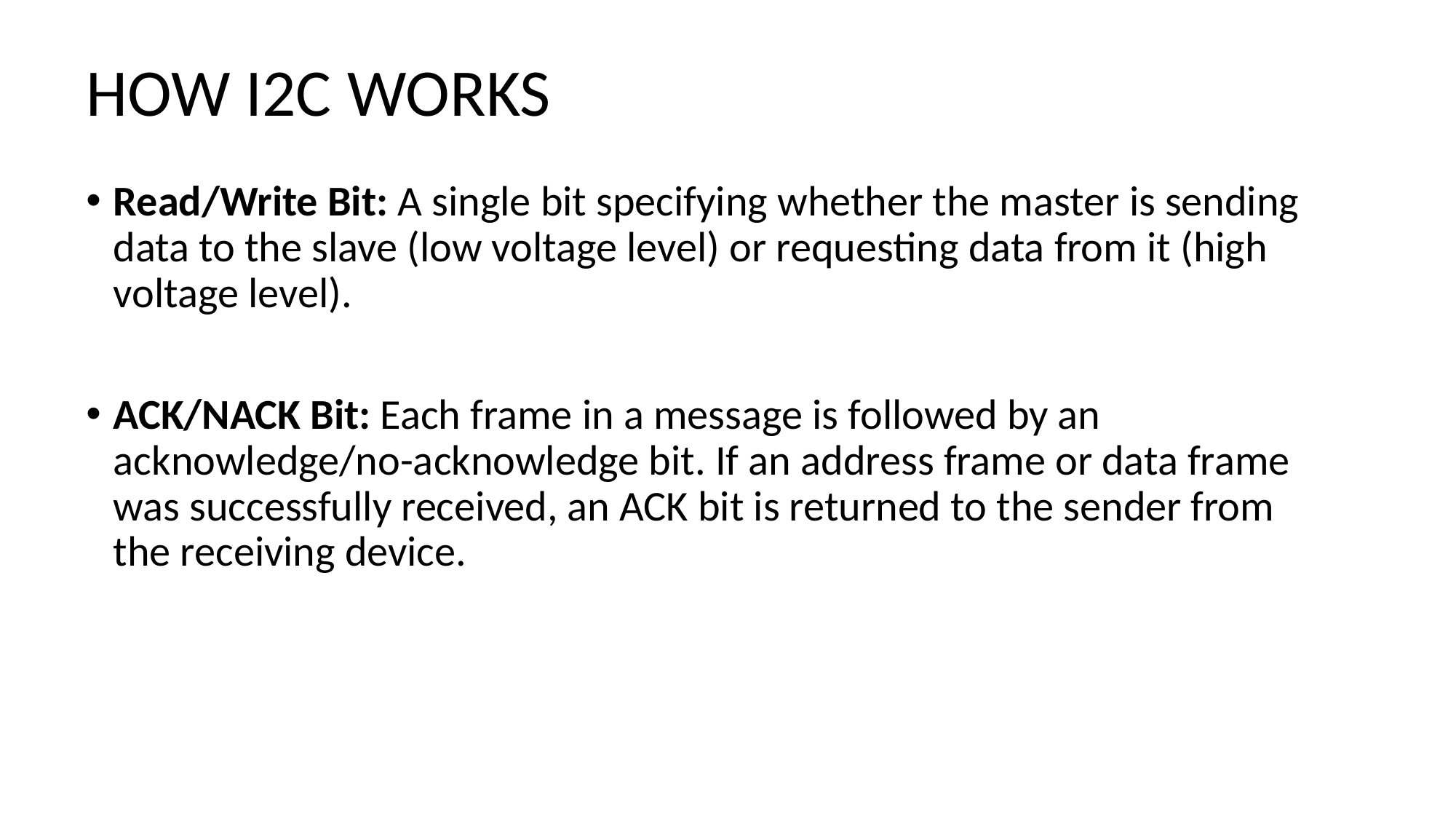

# HOW I2C WORKS
Read/Write Bit: A single bit specifying whether the master is sending data to the slave (low voltage level) or requesting data from it (high voltage level).

ACK/NACK Bit: Each frame in a message is followed by an acknowledge/no-acknowledge bit. If an address frame or data frame was successfully received, an ACK bit is returned to the sender from the receiving device.